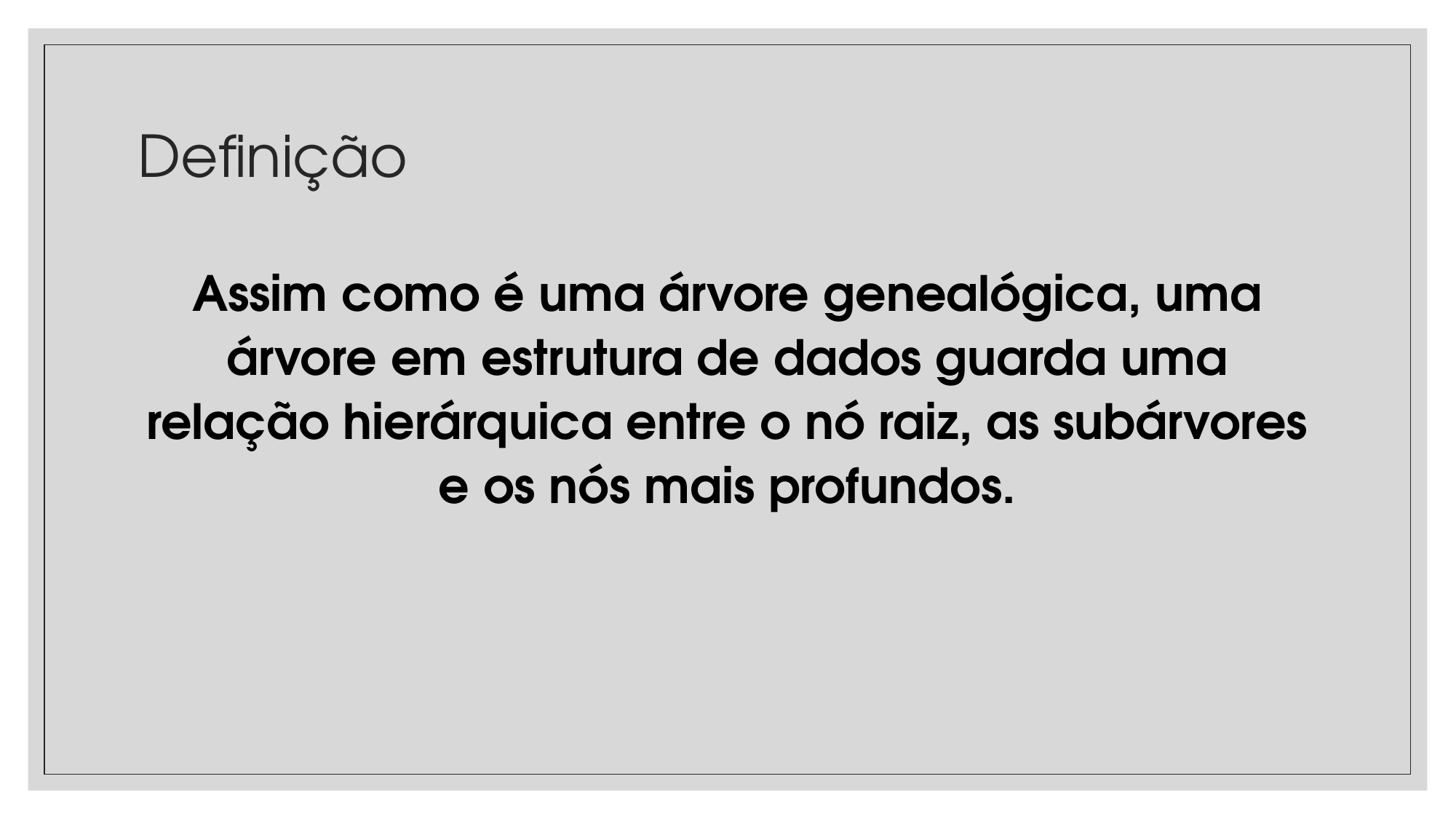

# Definição
Assim como é uma árvore genealógica, uma árvore em estrutura de dados guarda uma relação hierárquica entre o nó raiz, as subárvores e os nós mais profundos.